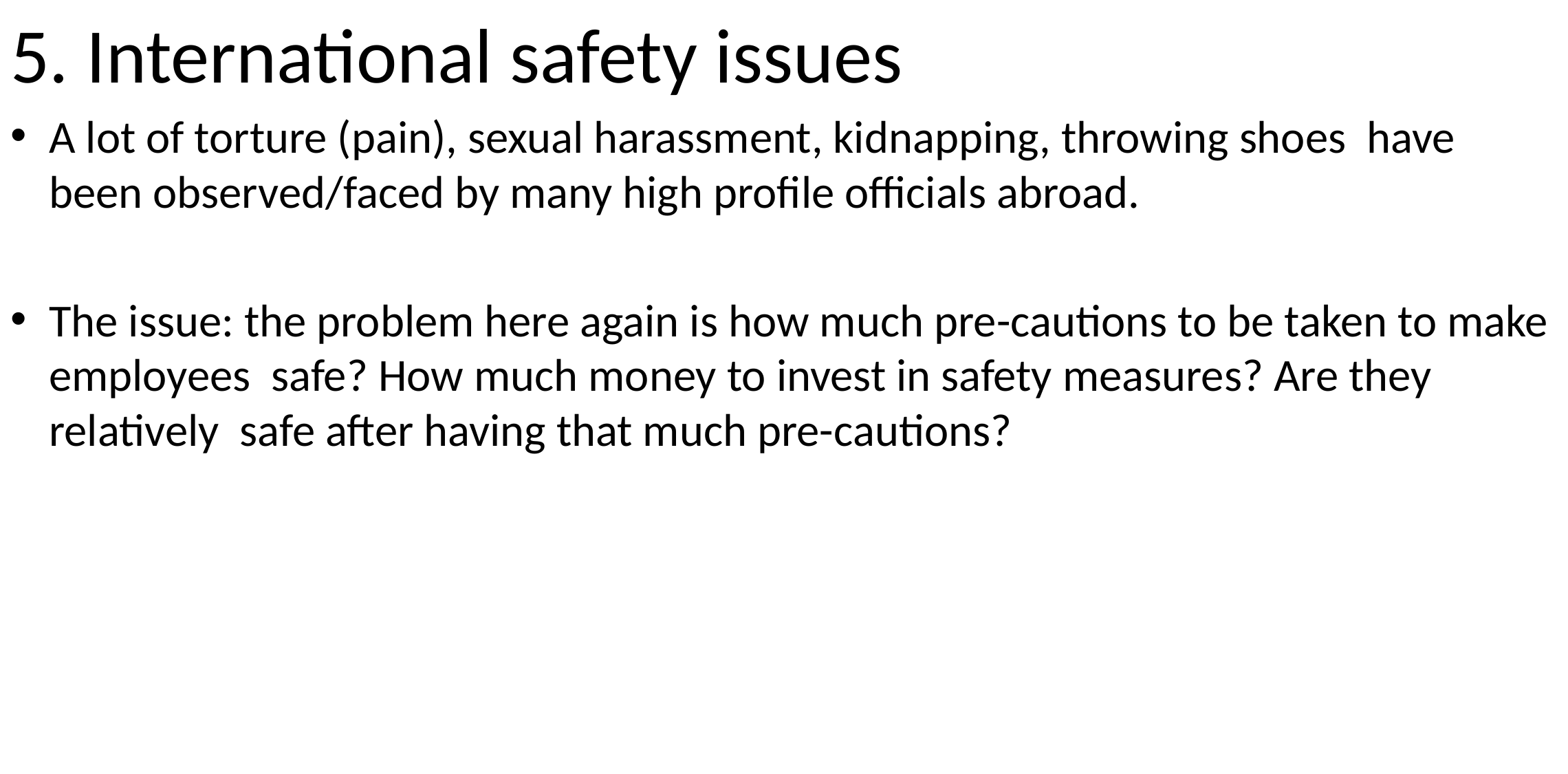

5. International safety issues
A lot of torture (pain), sexual harassment, kidnapping, throwing shoes  have been observed/faced by many high profile officials abroad.

The issue: the problem here again is how much pre-cautions to be taken to make employees  safe? How much money to invest in safety measures? Are they relatively  safe after having that much pre-cautions?